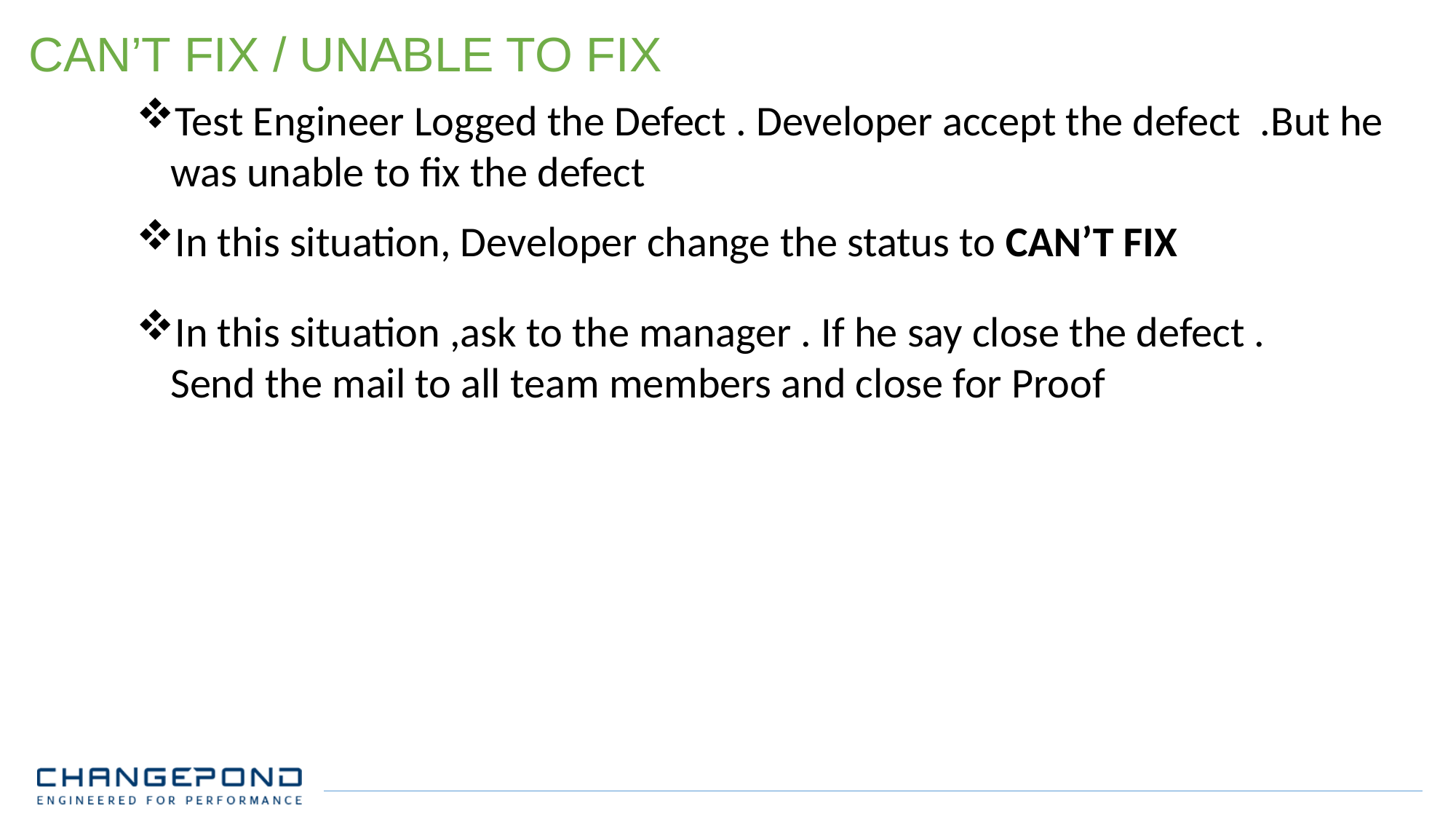

CAN’T FIX / UNABLE TO FIX
Test Engineer Logged the Defect . Developer accept the defect  .But he was unable to fix the defect
In this situation, Developer change the status to CAN’T FIX
In this situation ,ask to the manager . If he say close the defect . Send the mail to all team members and close for Proof